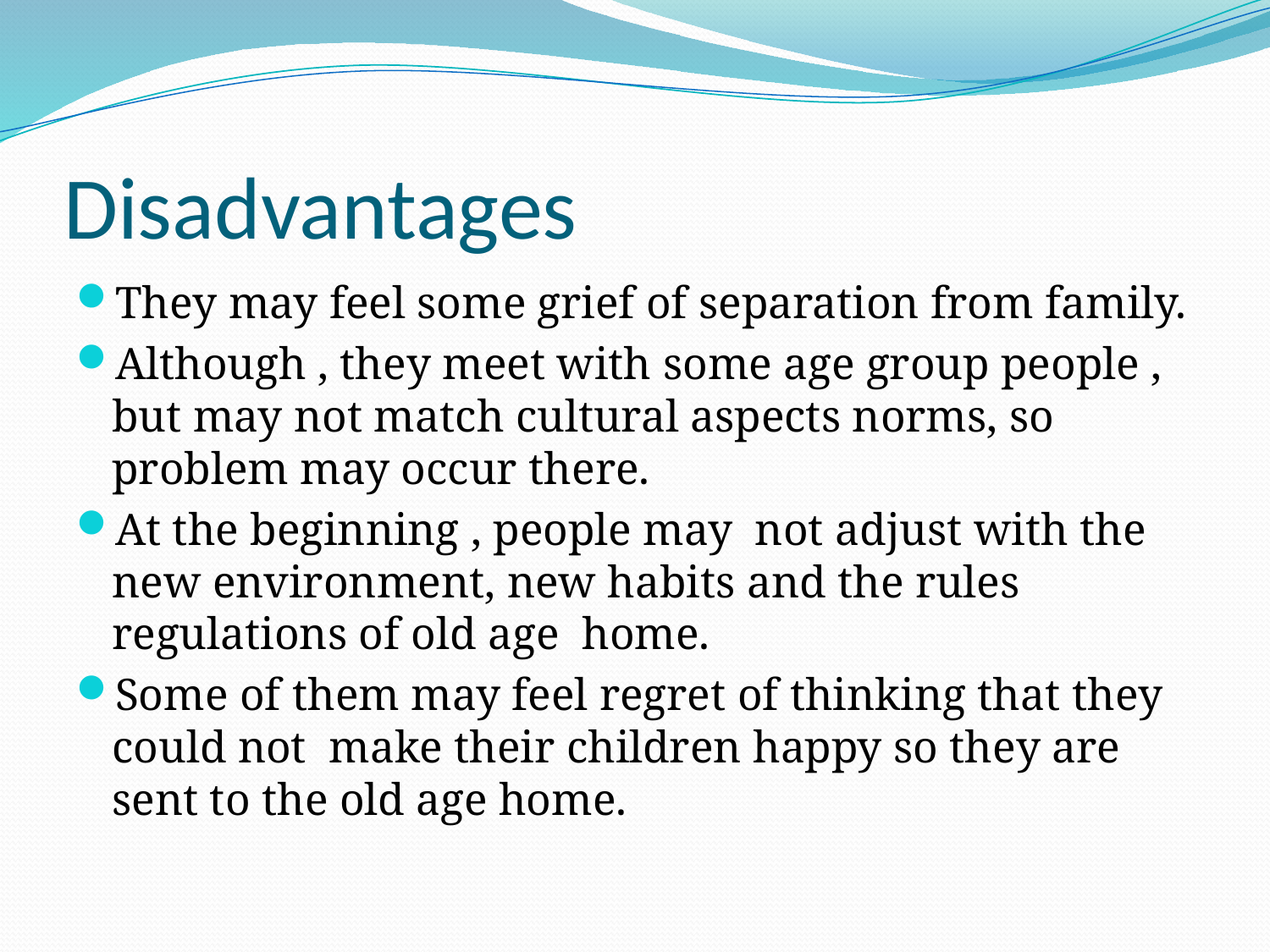

# Disadvantages
They may feel some grief of separation from family.
Although , they meet with some age group people , but may not match cultural aspects norms, so problem may occur there.
At the beginning , people may  not adjust with the new environment, new habits and the rules regulations of old age  home.
Some of them may feel regret of thinking that they could not  make their children happy so they are sent to the old age home.